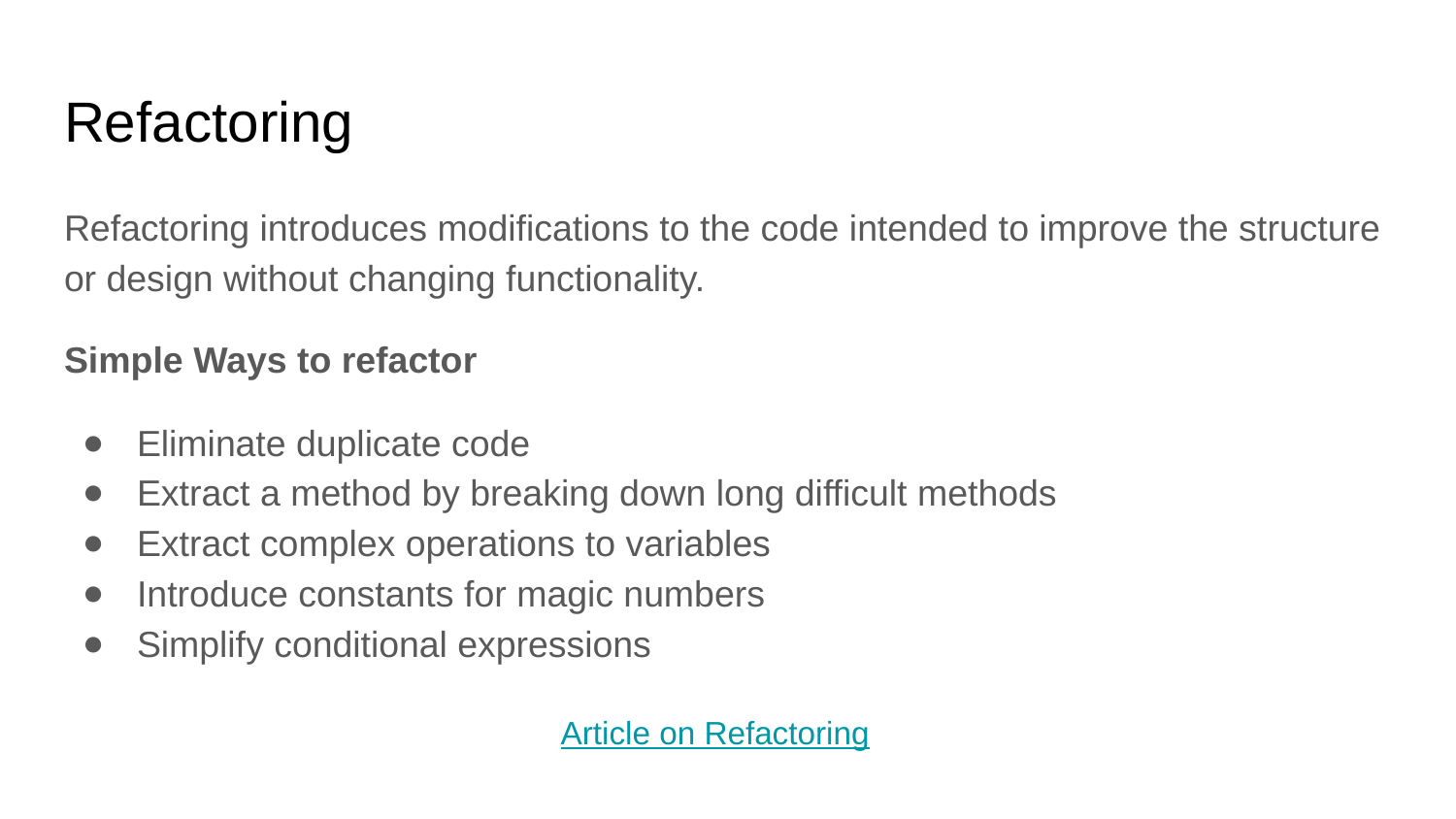

# Refactoring
Refactoring introduces modifications to the code intended to improve the structure or design without changing functionality.
Simple Ways to refactor
Eliminate duplicate code
Extract a method by breaking down long difficult methods
Extract complex operations to variables
Introduce constants for magic numbers
Simplify conditional expressions

Article on Refactoring